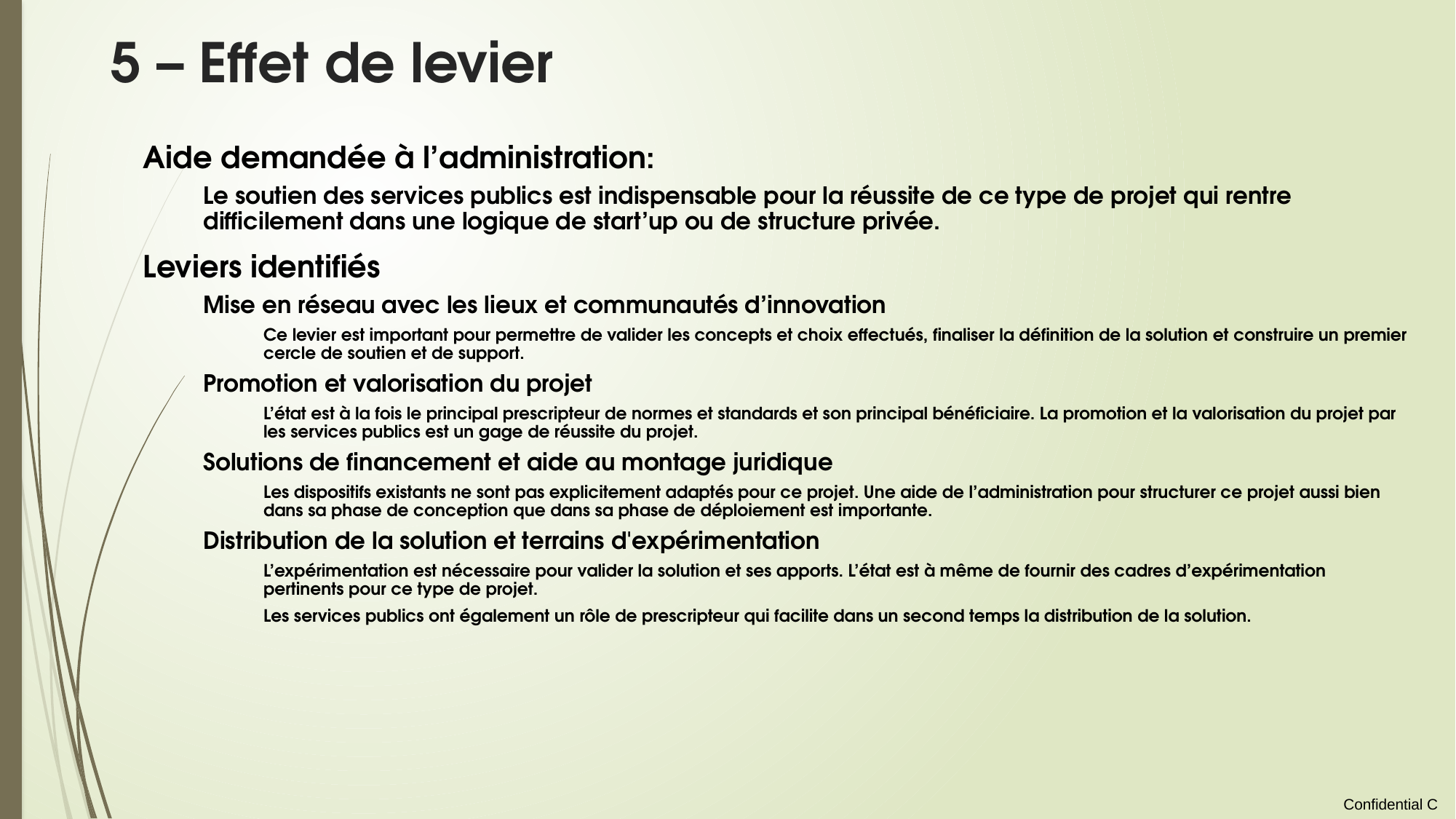

# 5 – Effet de levier
Aide demandée à l’administration:
Le soutien des services publics est indispensable pour la réussite de ce type de projet qui rentre difficilement dans une logique de start’up ou de structure privée.
Leviers identifiés
Mise en réseau avec les lieux et communautés d’innovation
Ce levier est important pour permettre de valider les concepts et choix effectués, finaliser la définition de la solution et construire un premier cercle de soutien et de support.
Promotion et valorisation du projet
L’état est à la fois le principal prescripteur de normes et standards et son principal bénéficiaire. La promotion et la valorisation du projet par les services publics est un gage de réussite du projet.
Solutions de financement et aide au montage juridique
Les dispositifs existants ne sont pas explicitement adaptés pour ce projet. Une aide de l’administration pour structurer ce projet aussi bien dans sa phase de conception que dans sa phase de déploiement est importante.
Distribution de la solution et terrains d'expérimentation
L’expérimentation est nécessaire pour valider la solution et ses apports. L’état est à même de fournir des cadres d’expérimentation pertinents pour ce type de projet.
Les services publics ont également un rôle de prescripteur qui facilite dans un second temps la distribution de la solution.